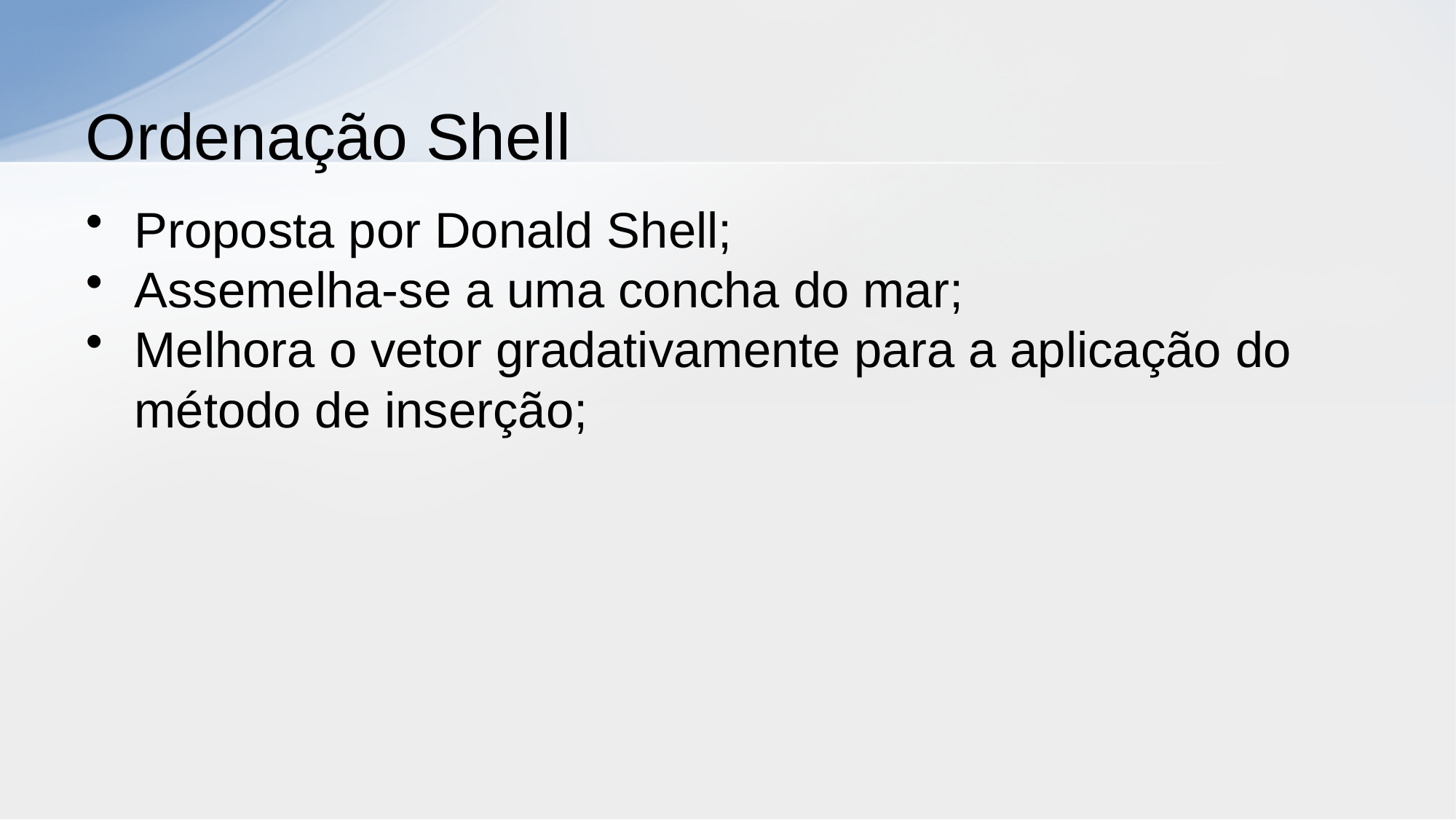

# Ordenação Shell
Proposta por Donald Shell;
Assemelha-se a uma concha do mar;
Melhora o vetor gradativamente para a aplicação do método de inserção;